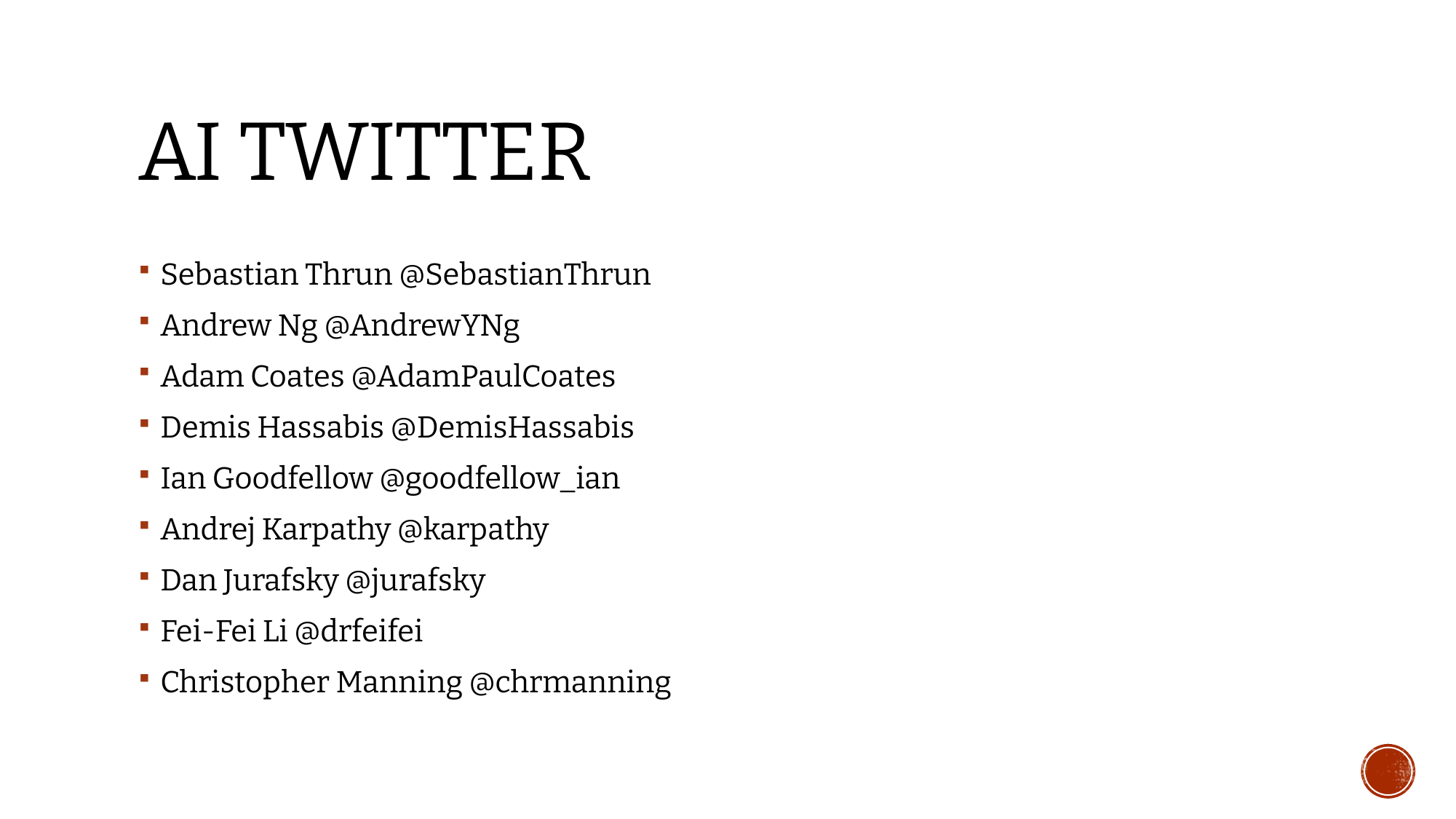

# AI Twitter
Sebastian Thrun @SebastianThrun
Andrew Ng @AndrewYNg
Adam Coates @AdamPaulCoates
Demis Hassabis @DemisHassabis
Ian Goodfellow @goodfellow_ian
Andrej Karpathy @karpathy
Dan Jurafsky @jurafsky
Fei-Fei Li @drfeifei
Christopher Manning @chrmanning